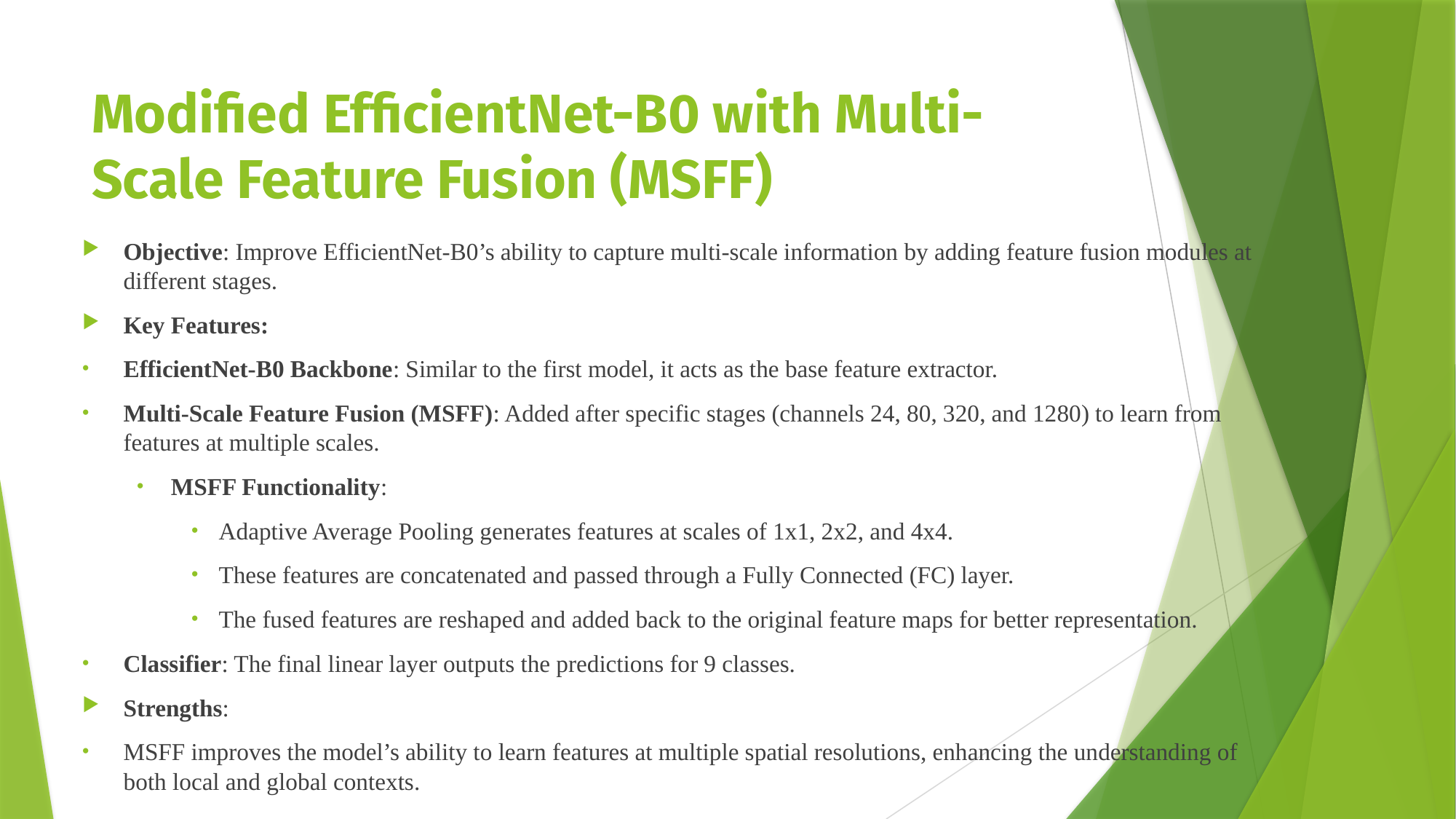

# Modified EfficientNet-B0 with Multi-Scale Feature Fusion (MSFF)
Objective: Improve EfficientNet-B0’s ability to capture multi-scale information by adding feature fusion modules at different stages.
Key Features:
EfficientNet-B0 Backbone: Similar to the first model, it acts as the base feature extractor.
Multi-Scale Feature Fusion (MSFF): Added after specific stages (channels 24, 80, 320, and 1280) to learn from features at multiple scales.
MSFF Functionality:
Adaptive Average Pooling generates features at scales of 1x1, 2x2, and 4x4.
These features are concatenated and passed through a Fully Connected (FC) layer.
The fused features are reshaped and added back to the original feature maps for better representation.
Classifier: The final linear layer outputs the predictions for 9 classes.
Strengths:
MSFF improves the model’s ability to learn features at multiple spatial resolutions, enhancing the understanding of both local and global contexts.